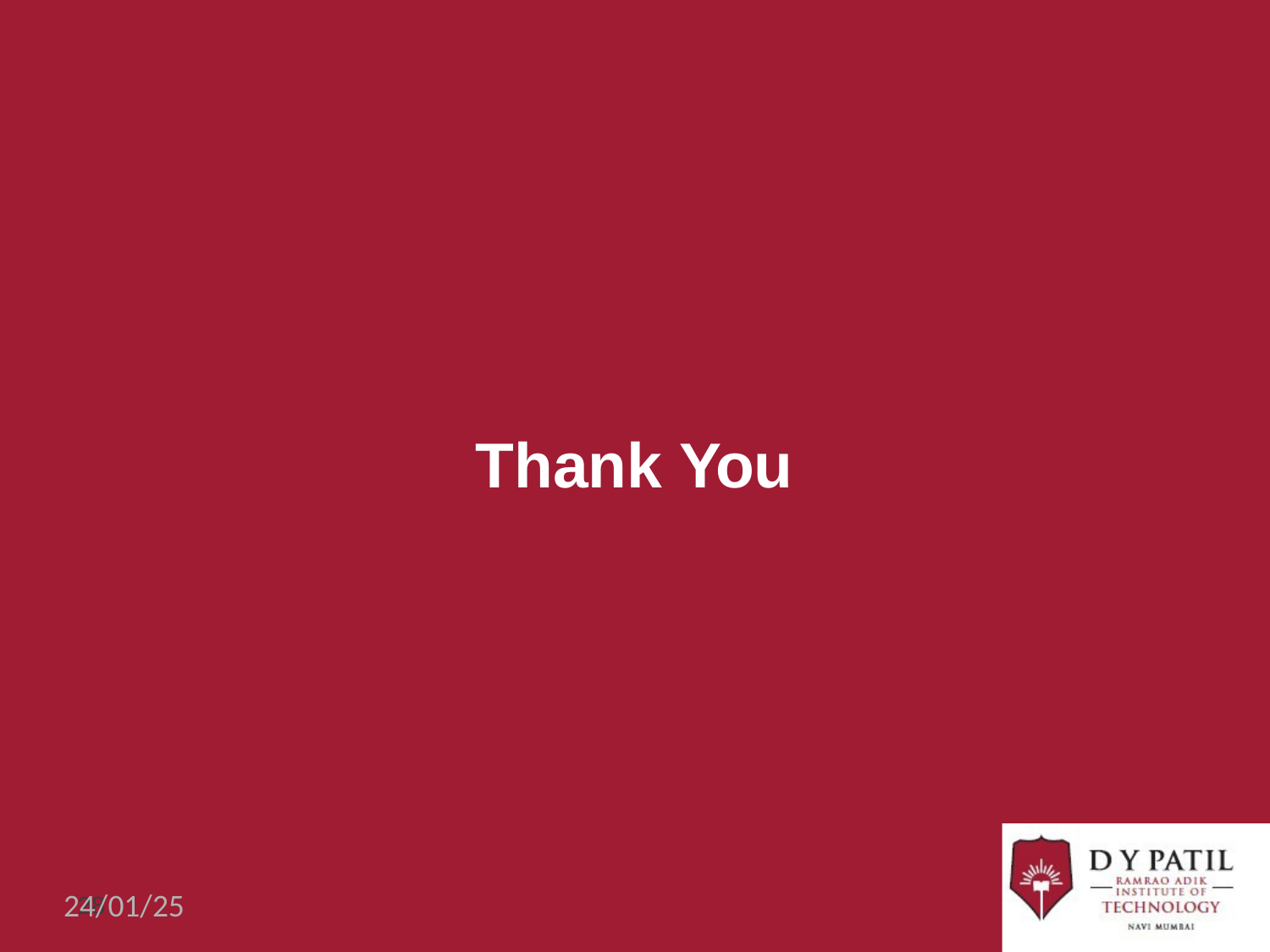

# Thank You

24/01/25
Week-3 project Initiation
28